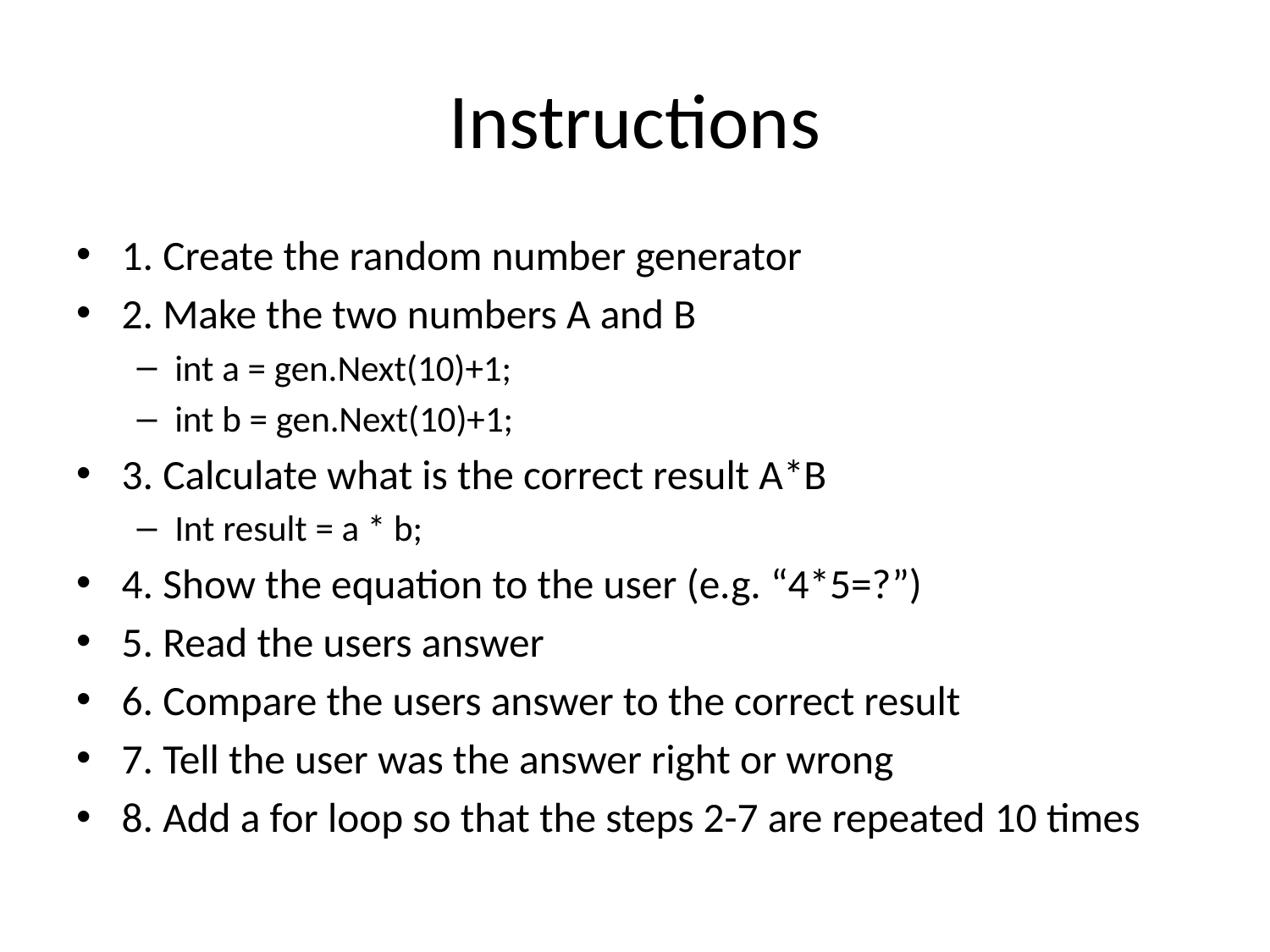

# Instructions
1. Create the random number generator
2. Make the two numbers A and B
int a = gen.Next(10)+1;
int b = gen.Next(10)+1;
3. Calculate what is the correct result A*B
Int result = a * b;
4. Show the equation to the user (e.g. “4*5=?”)
5. Read the users answer
6. Compare the users answer to the correct result
7. Tell the user was the answer right or wrong
8. Add a for loop so that the steps 2-7 are repeated 10 times